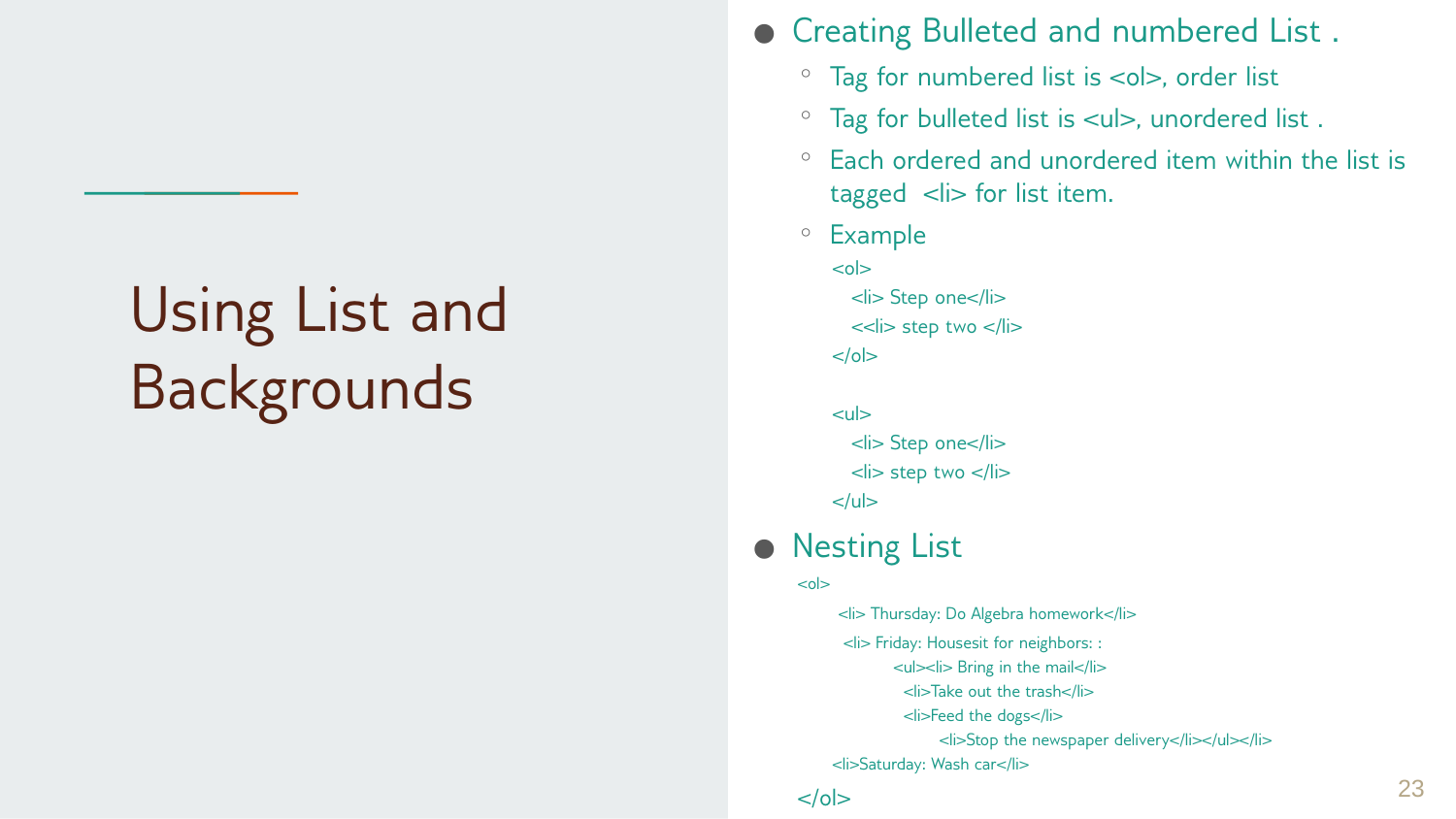

Creating Bulleted and numbered List .
Tag for numbered list is <ol>, order list
Tag for bulleted list is <ul>, unordered list .
Each ordered and unordered item within the list is tagged  <li> for list item.
Example
<ol>
   <li> Step one</li>
   <<li> step two </li>
</ol>

<ul>
   <li> Step one</li>
   <li> step two </li>
</ul>
Nesting List
<ol>
        <li> Thursday: Do Algebra homework</li>
         <li> Friday: Housesit for neighbors: :
            <ul><li> Bring in the mail</li>
	              <li>Take out the trash</li>
	              <li>Feed the dogs</li>
                     <li>Stop the newspaper delivery</li></ul></li>
<li>Saturday: Wash car</li>
</ol>
# Using List and Backgrounds

 23